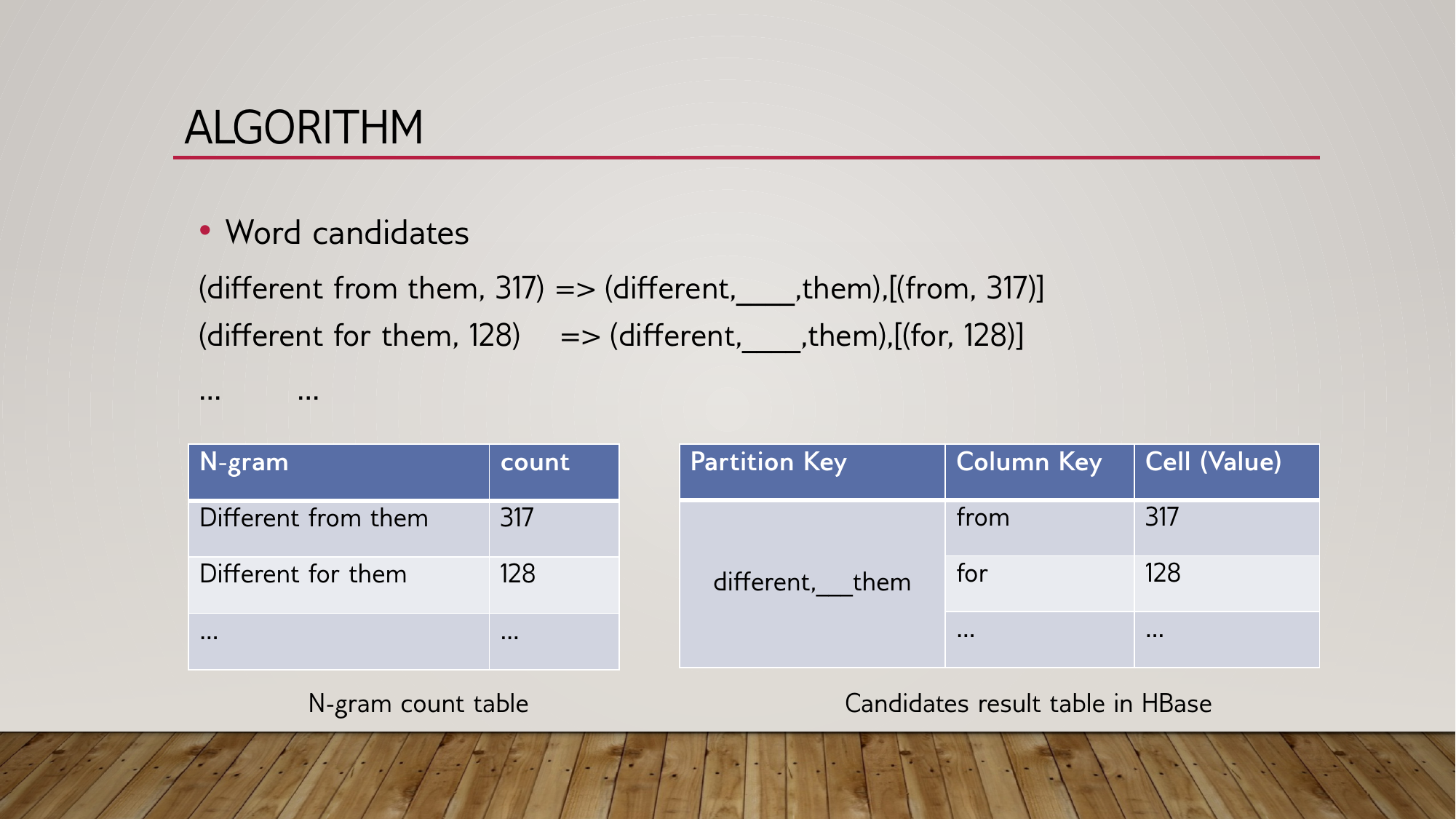

# Algorithm
Word candidates
	(different from them, 317) => (different,____,them),[(from, 317)]
	(different for them, 128)    => (different,____,them),[(for, 128)]
		…				…

| N-gram | count |
| --- | --- |
| Different from them | 317 |
| Different for them | 128 |
| … | … |
| Partition Key | Column Key | Cell (Value) |
| --- | --- | --- |
| different,\_\_\_them | from | 317 |
|  | for | 128 |
|  | … | … |
N-gram count table
Candidates result table in HBase